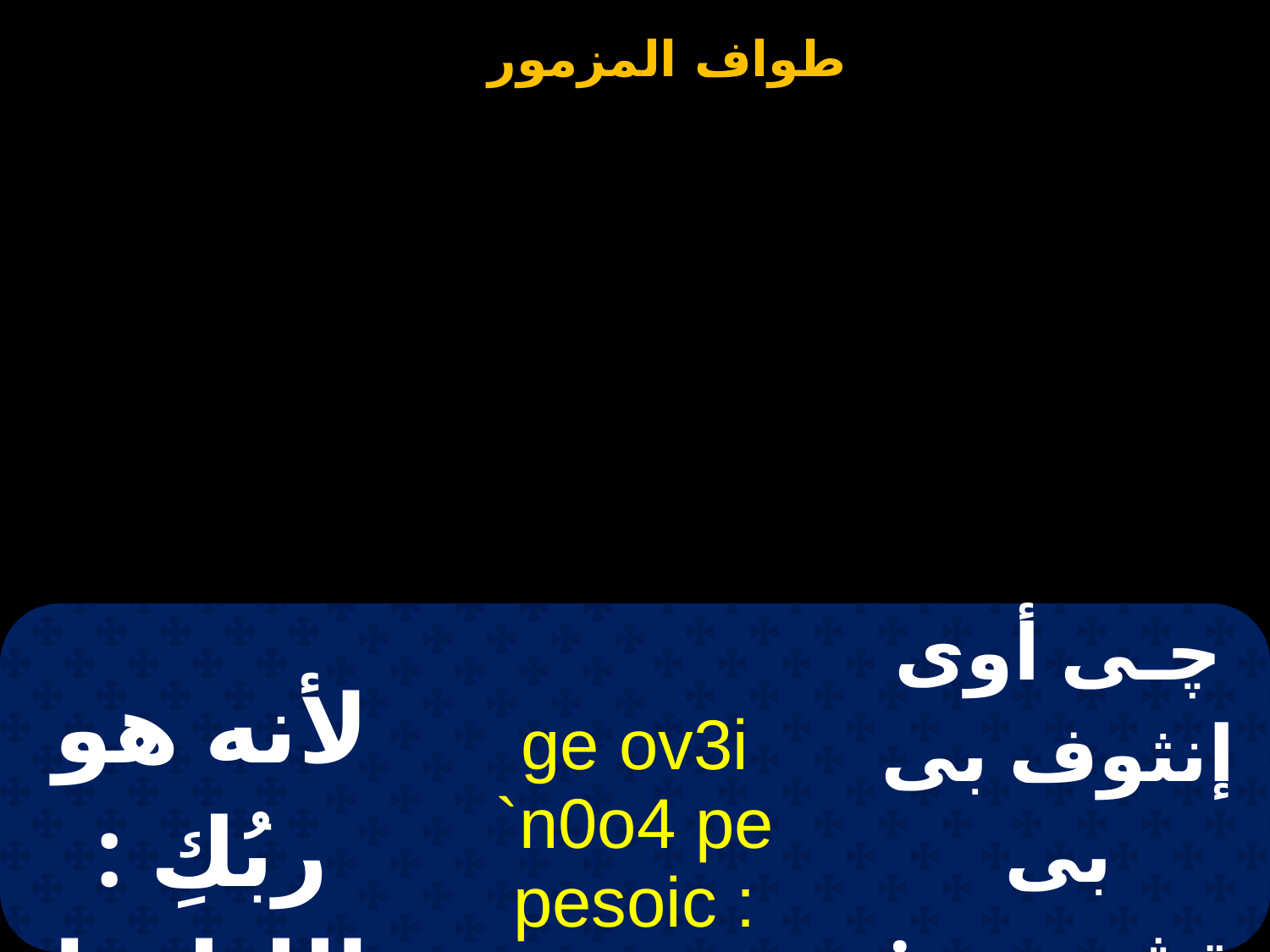

| لأنه هو ربُكِ : الليلويا | ge ov3i `n0o4 pe pesoic : =a=l | ﭼـى أوى إنثوف بى بى تشويس : الليلويا |
| --- | --- | --- |